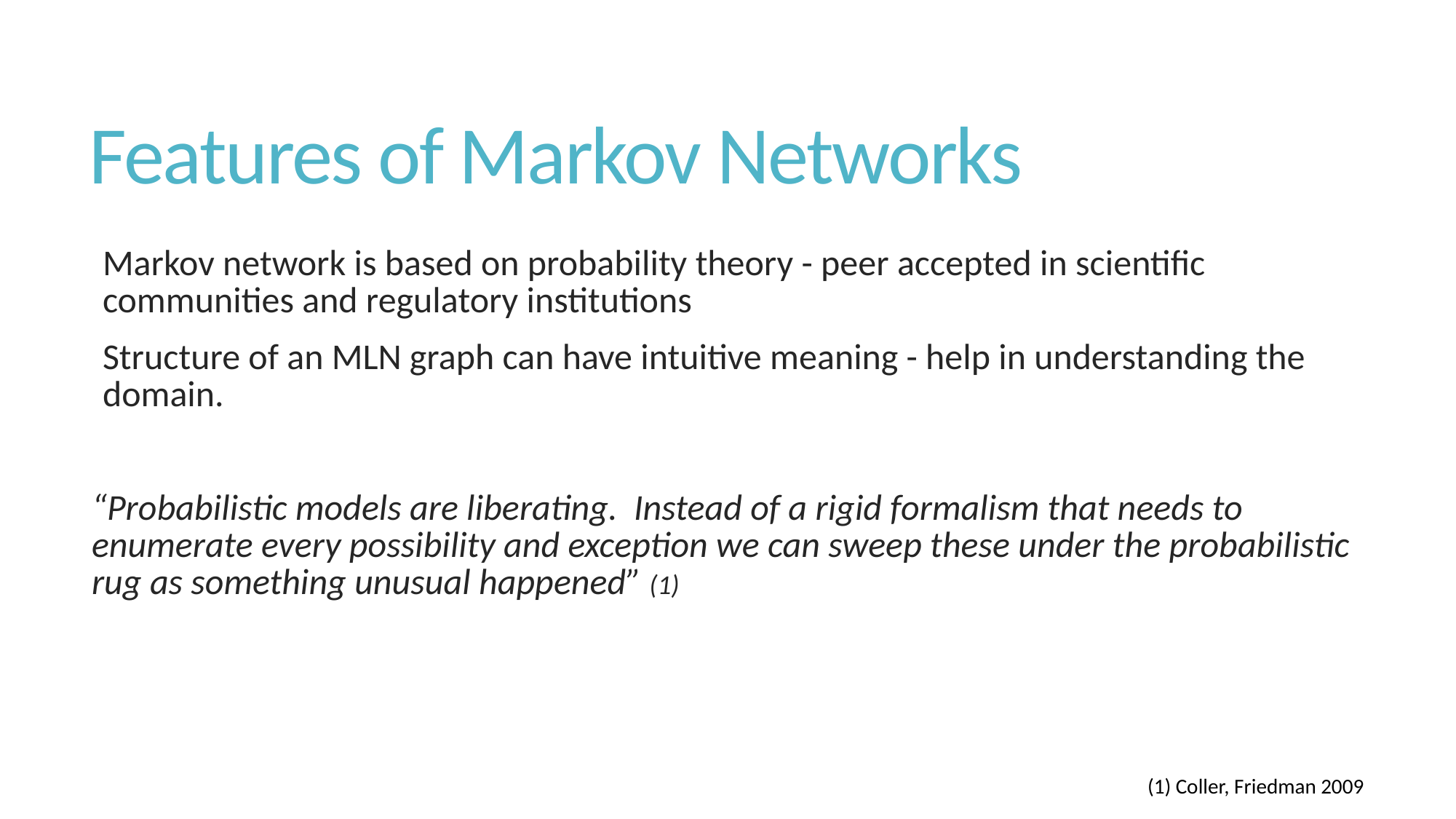

# Features of Markov Networks
Markov network is based on probability theory - peer accepted in scientific communities and regulatory institutions
Structure of an MLN graph can have intuitive meaning - help in understanding the domain.

“Probabilistic models are liberating.  Instead of a rigid formalism that needs to enumerate every possibility and exception we can sweep these under the probabilistic rug as something unusual happened” (1)

(1) Coller, Friedman 2009